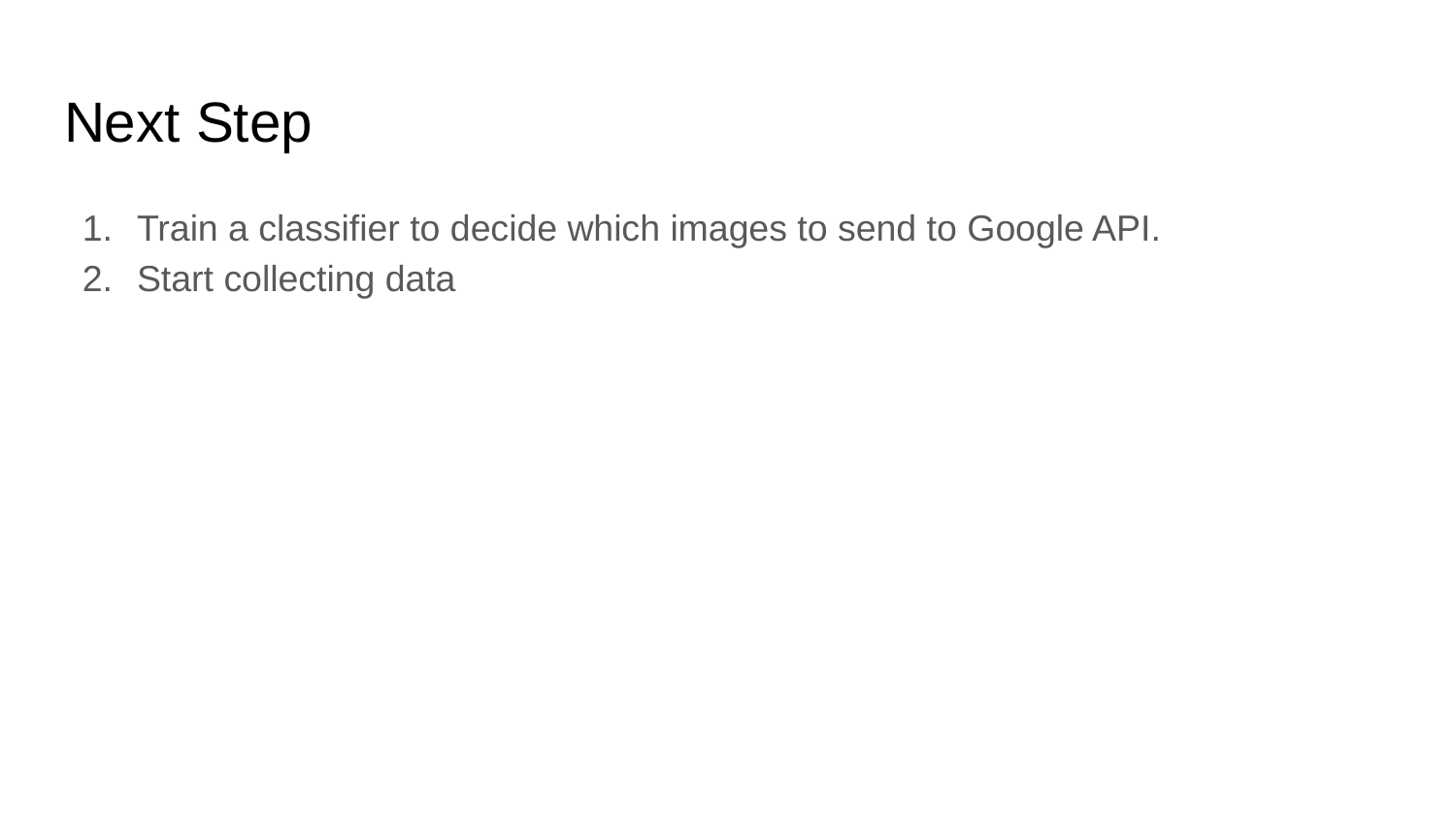

# Next Step
Train a classifier to decide which images to send to Google API.
Start collecting data